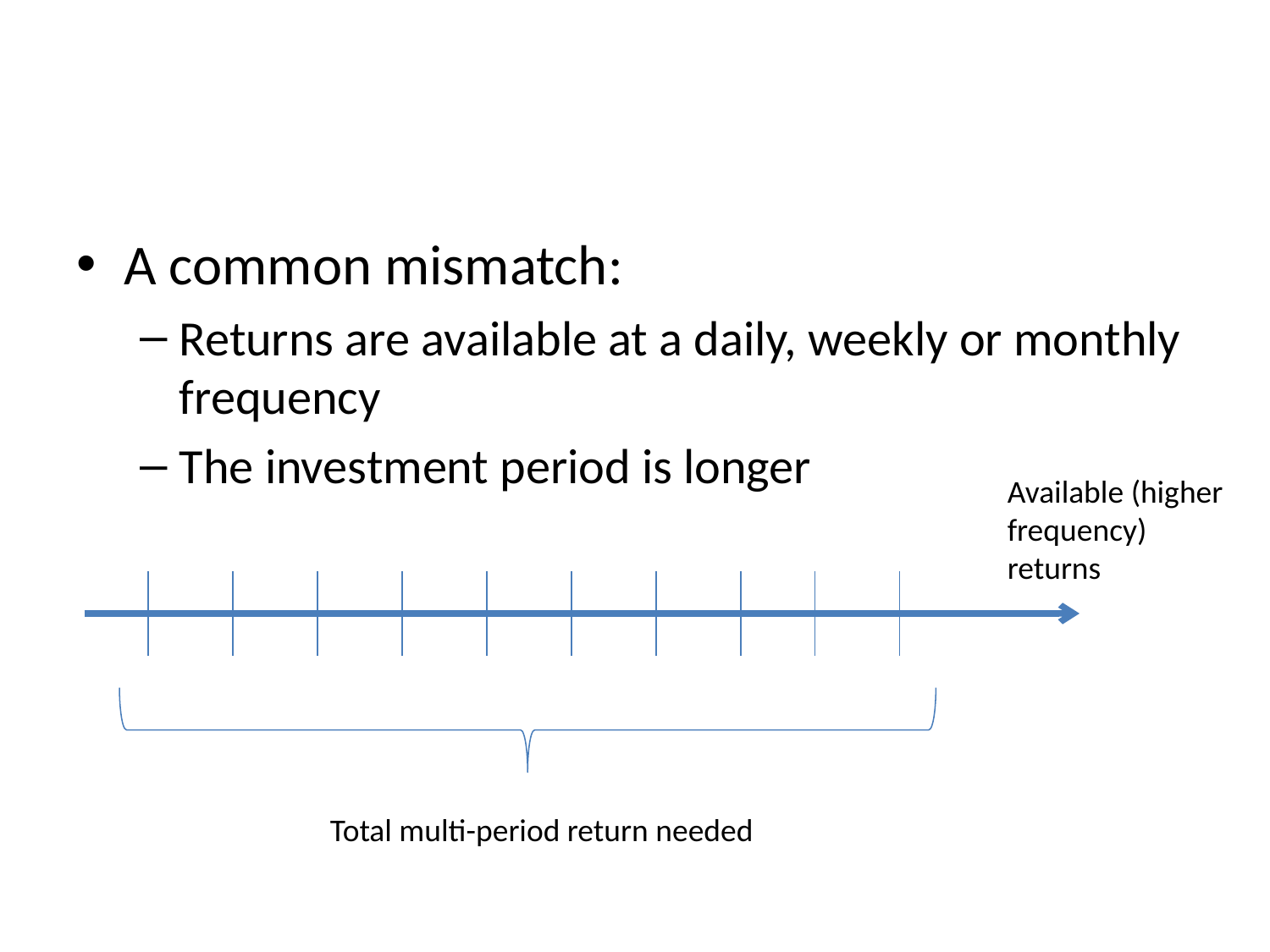

#
A common mismatch:
Returns are available at a daily, weekly or monthly frequency
The investment period is longer

Available (higher frequency) returns
Total multi-period return needed